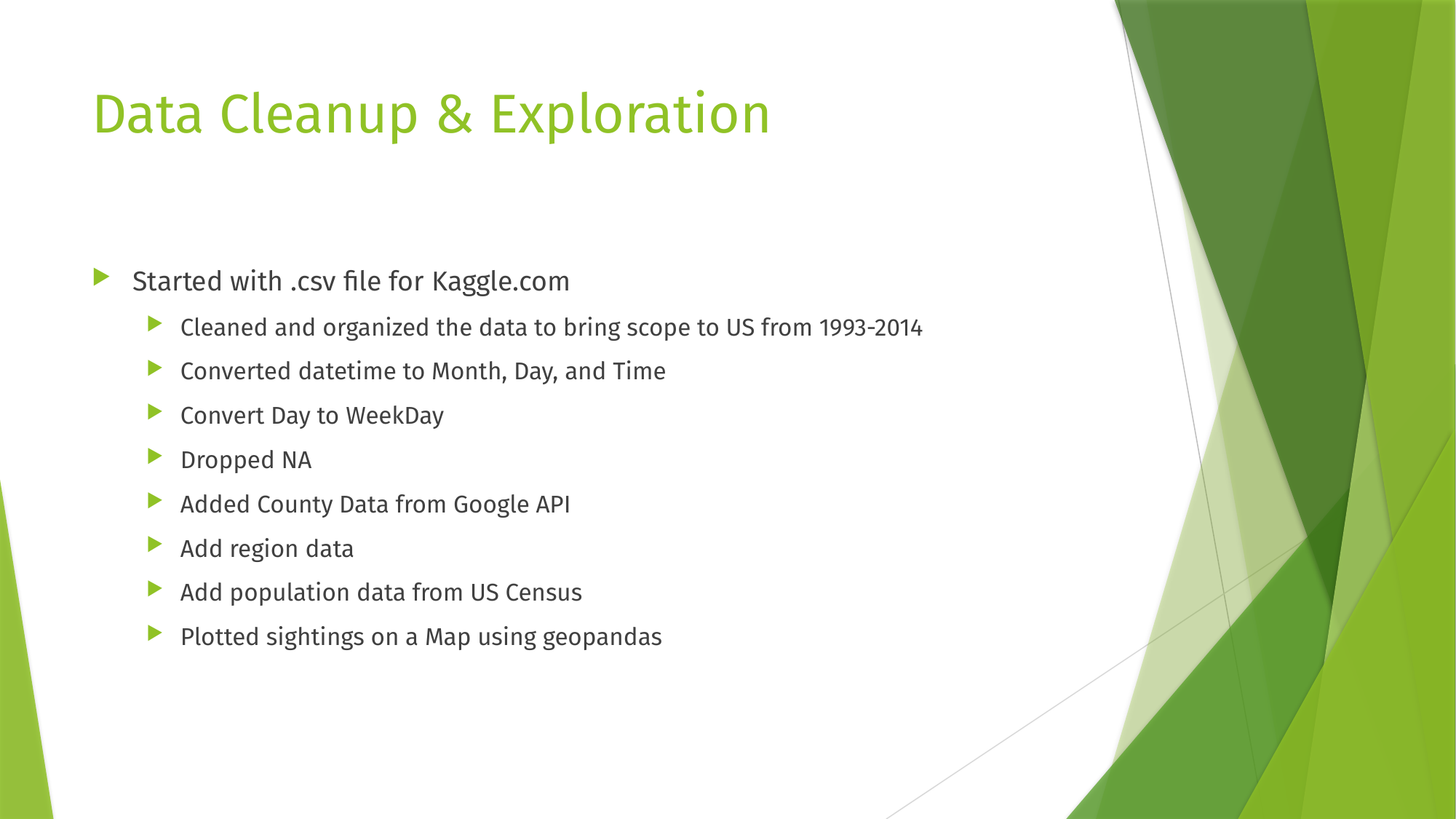

# Data Cleanup & Exploration
Started with .csv file for Kaggle.com
Cleaned and organized the data to bring scope to US from 1993-2014
Converted datetime to Month, Day, and Time
Convert Day to WeekDay
Dropped NA
Added County Data from Google API
Add region data
Add population data from US Census
Plotted sightings on a Map using geopandas